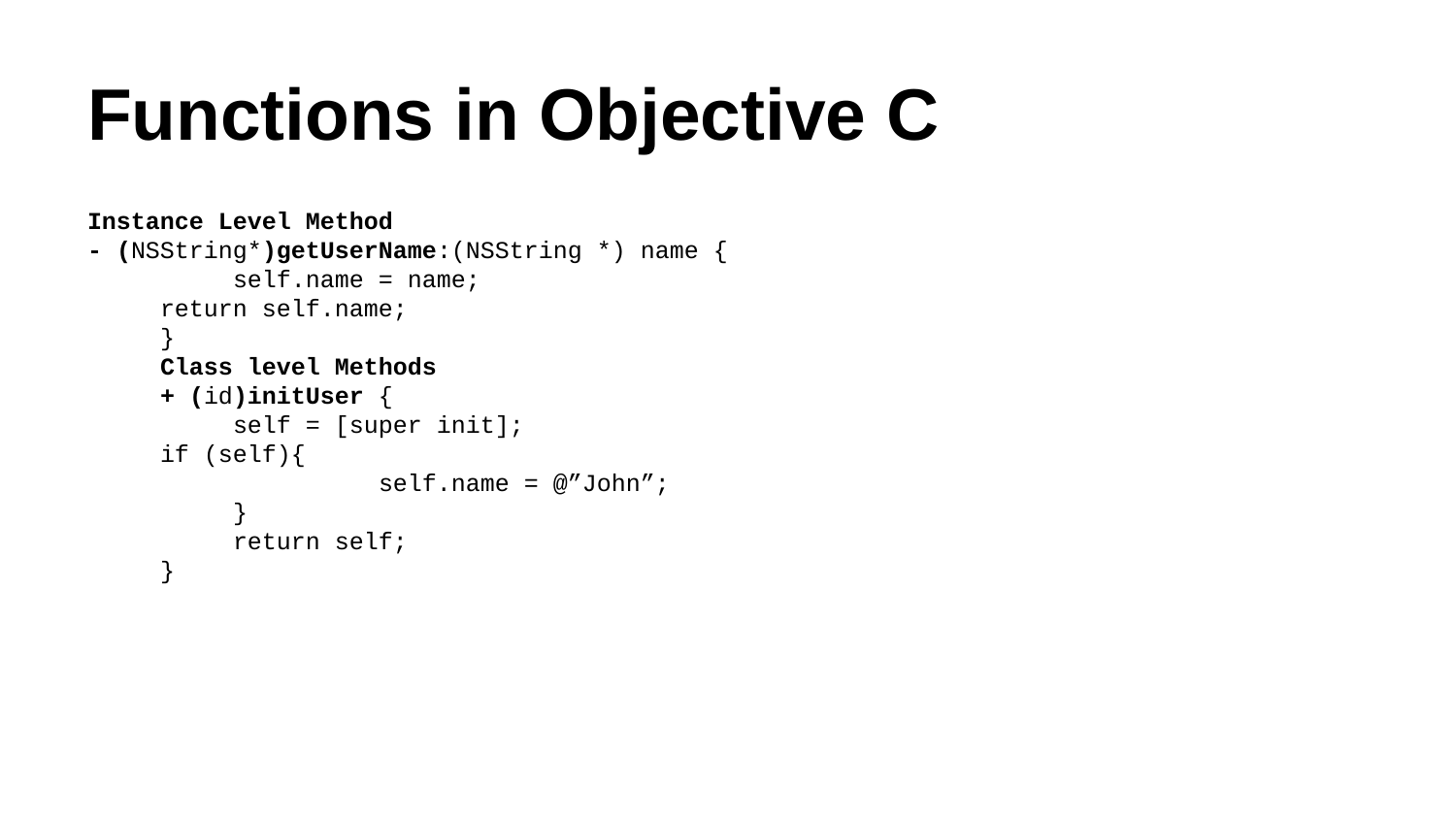

# Functions in Objective C
Instance Level Method
- (NSString*)getUserName:(NSString *) name {
    	self.name = name;
return self.name;
}
Class level Methods
+ (id)initUser {
	self = [super init];
if (self){
		self.name = @”John”;
	}
	return self;
}